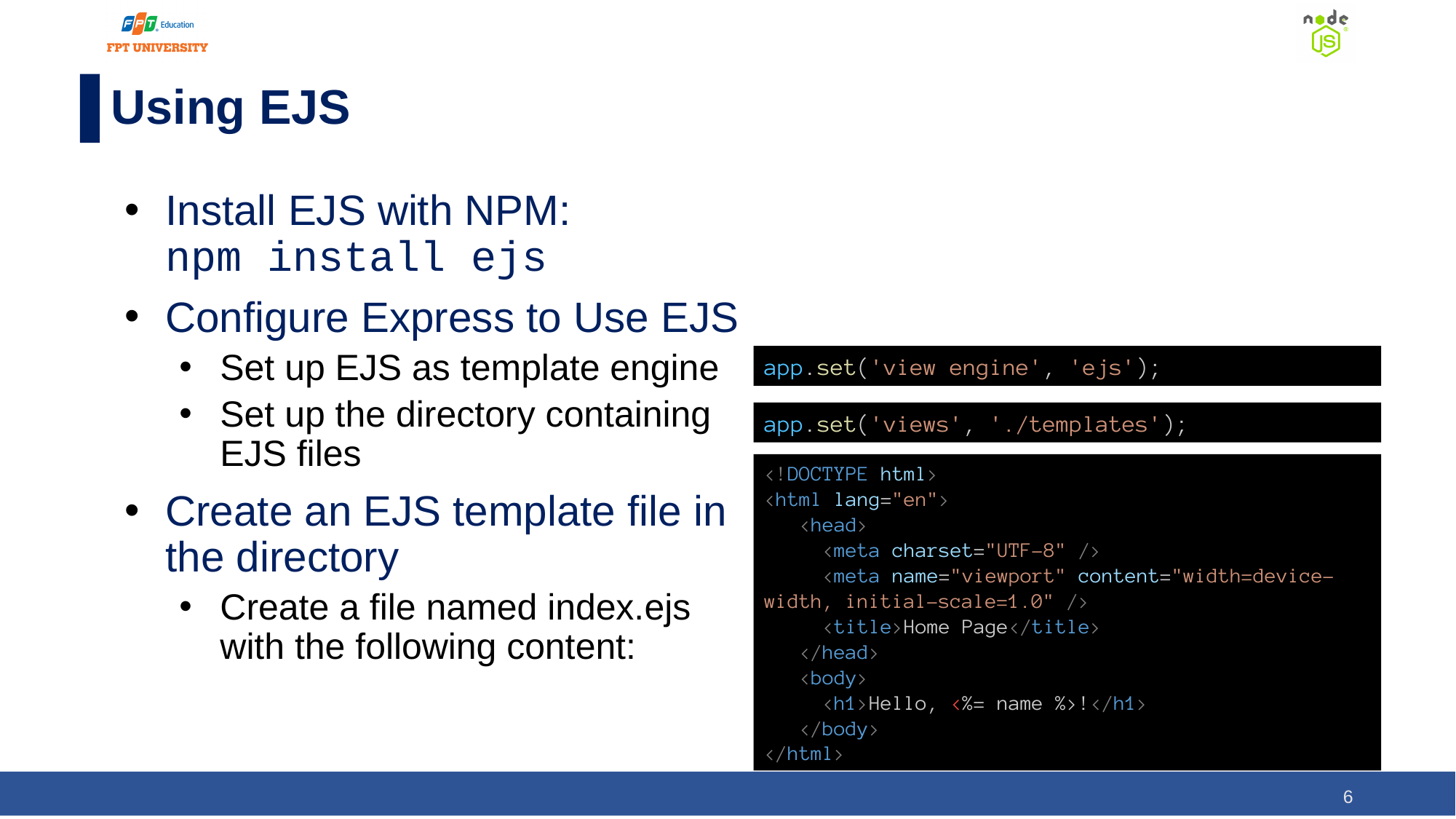

# Using EJS
Install EJS with NPM:
npm install ejs
Configure Express to Use EJS
Set up EJS as template engine
Set up the directory containing EJS files
Create an EJS template file in the directory
Create a file named index.ejs with the following content:

app.set('view engine', 'ejs');
app.set('views', './templates');
<!DOCTYPE html>
<html lang="en">
   <head>
     <meta charset="UTF-8" />
     <meta name="viewport" content="width=device-width, initial-scale=1.0" />
     <title>Home Page</title>
   </head>
   <body>
     <h1>Hello, <%= name %>!</h1>
   </body>
</html>
6